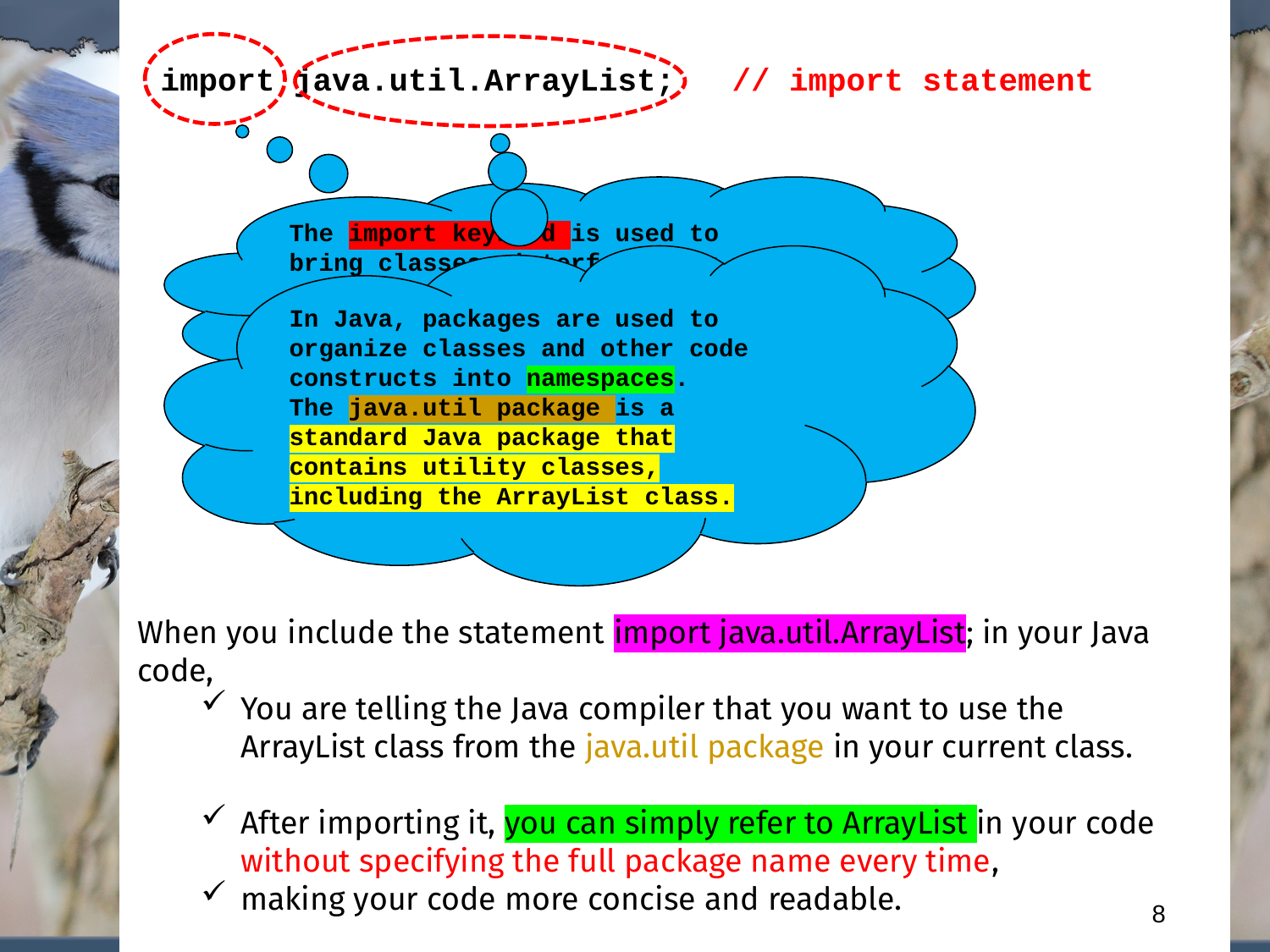

import java.util.ArrayList;   // import statement

The import keyword is used to bring classes, interfaces, or other constructs from a specific package into your current Java source file.

In Java, packages are used to organize classes and other code constructs into namespaces.
The java.util package is a standard Java package that contains utility classes, including the ArrayList class.
When you include the statement import java.util.ArrayList; in your Java code,
You are telling the Java compiler that you want to use the ArrayList class from the java.util package in your current class.

After importing it, you can simply refer to ArrayList in your code without specifying the full package name every time,
making your code more concise and readable.